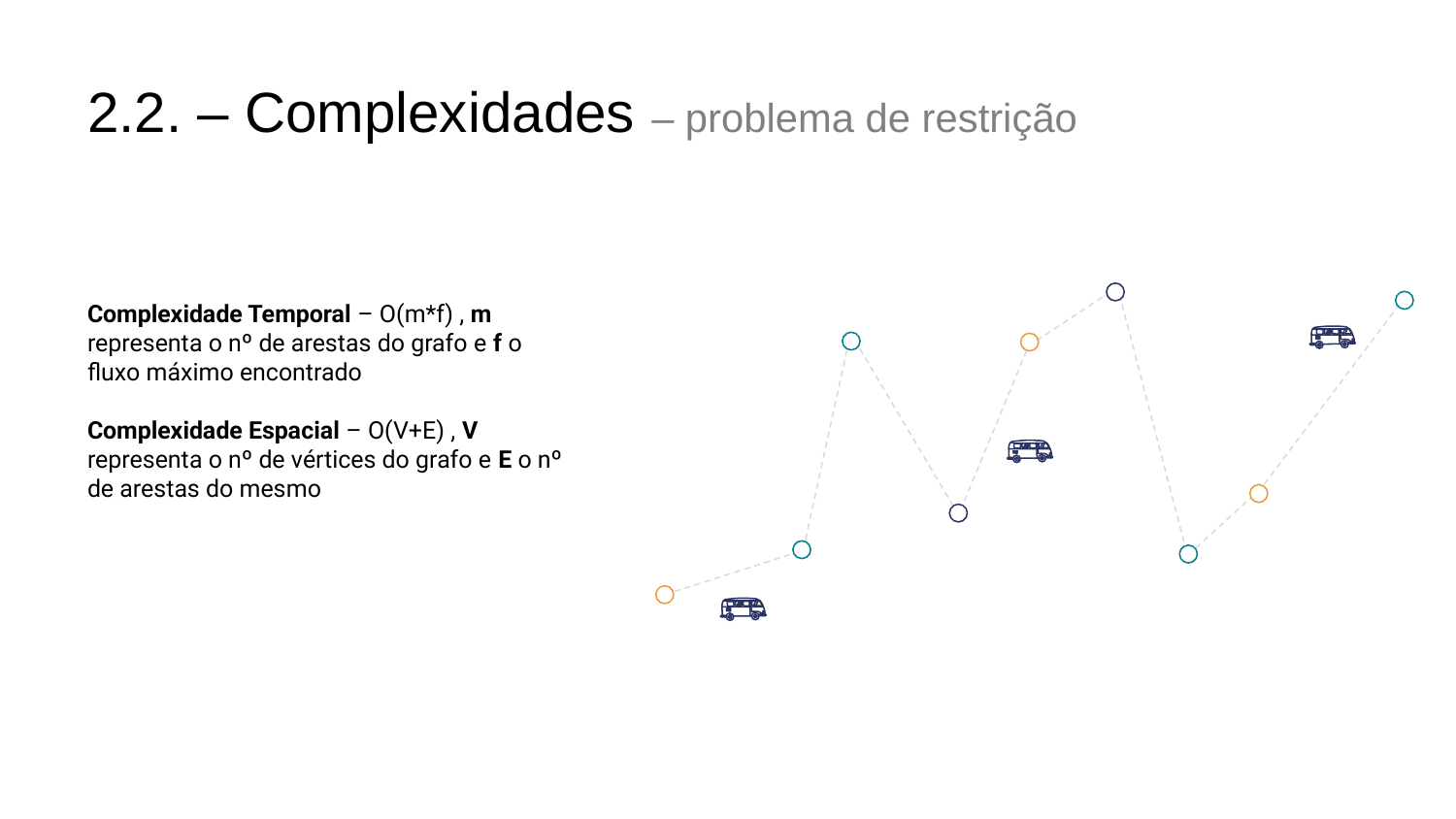

# 2.2. – Complexidades – problema de restrição
Complexidade Temporal – O(m*f) , m representa o nº de arestas do grafo e f o fluxo máximo encontrado
Complexidade Espacial – O(V+E) , V representa o nº de vértices do grafo e E o nº de arestas do mesmo
!

!